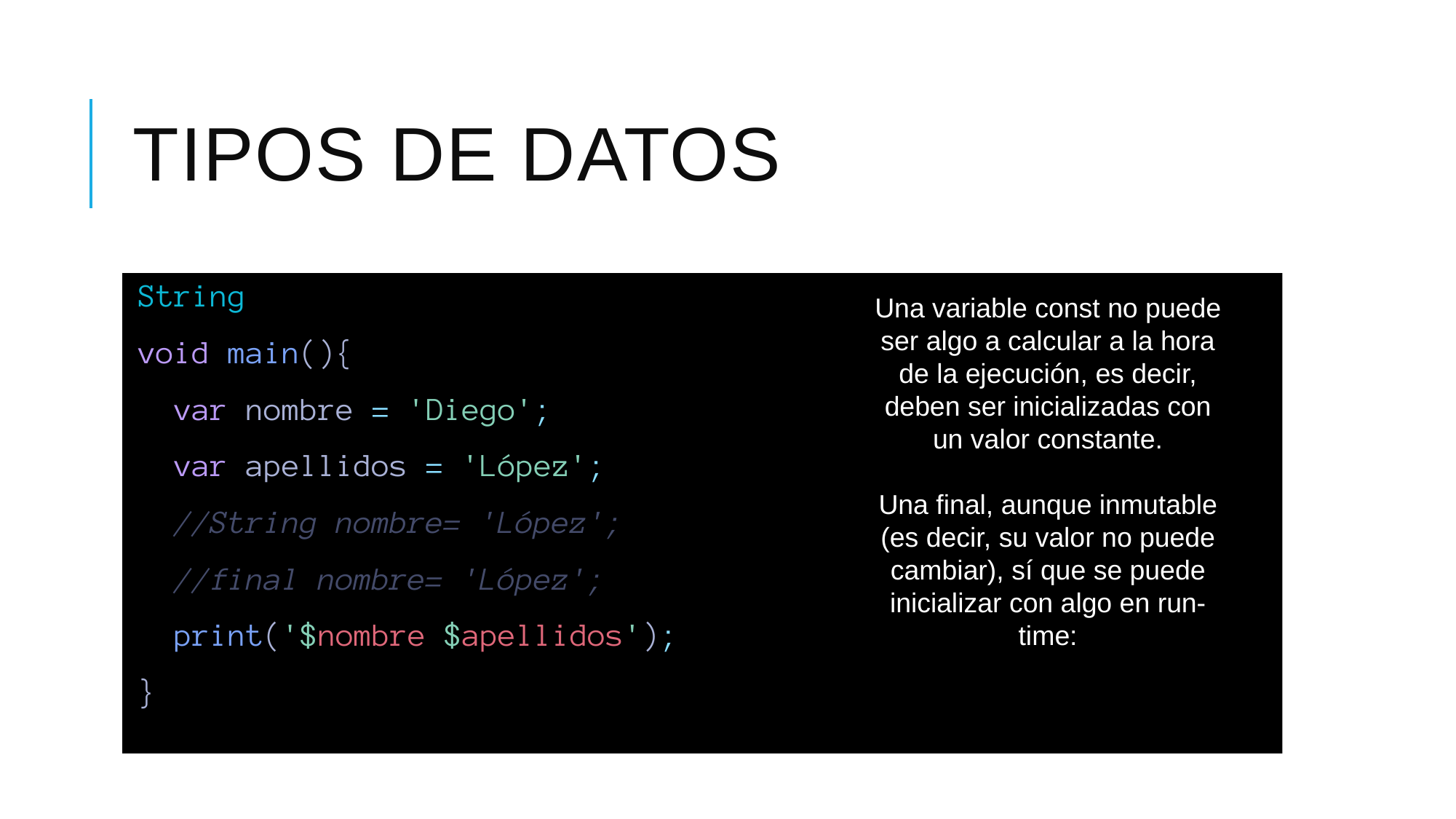

# Tipos de datos
String
void main(){
  var nombre = 'Diego';
  var apellidos = 'López';
  //String nombre= 'López';
  //final nombre= 'López';
  print('$nombre $apellidos');
}

Una variable const no puede ser algo a calcular a la hora de la ejecución, es decir, deben ser inicializadas con un valor constante.

Una final, aunque inmutable (es decir, su valor no puede cambiar), sí que se puede inicializar con algo en run-time: